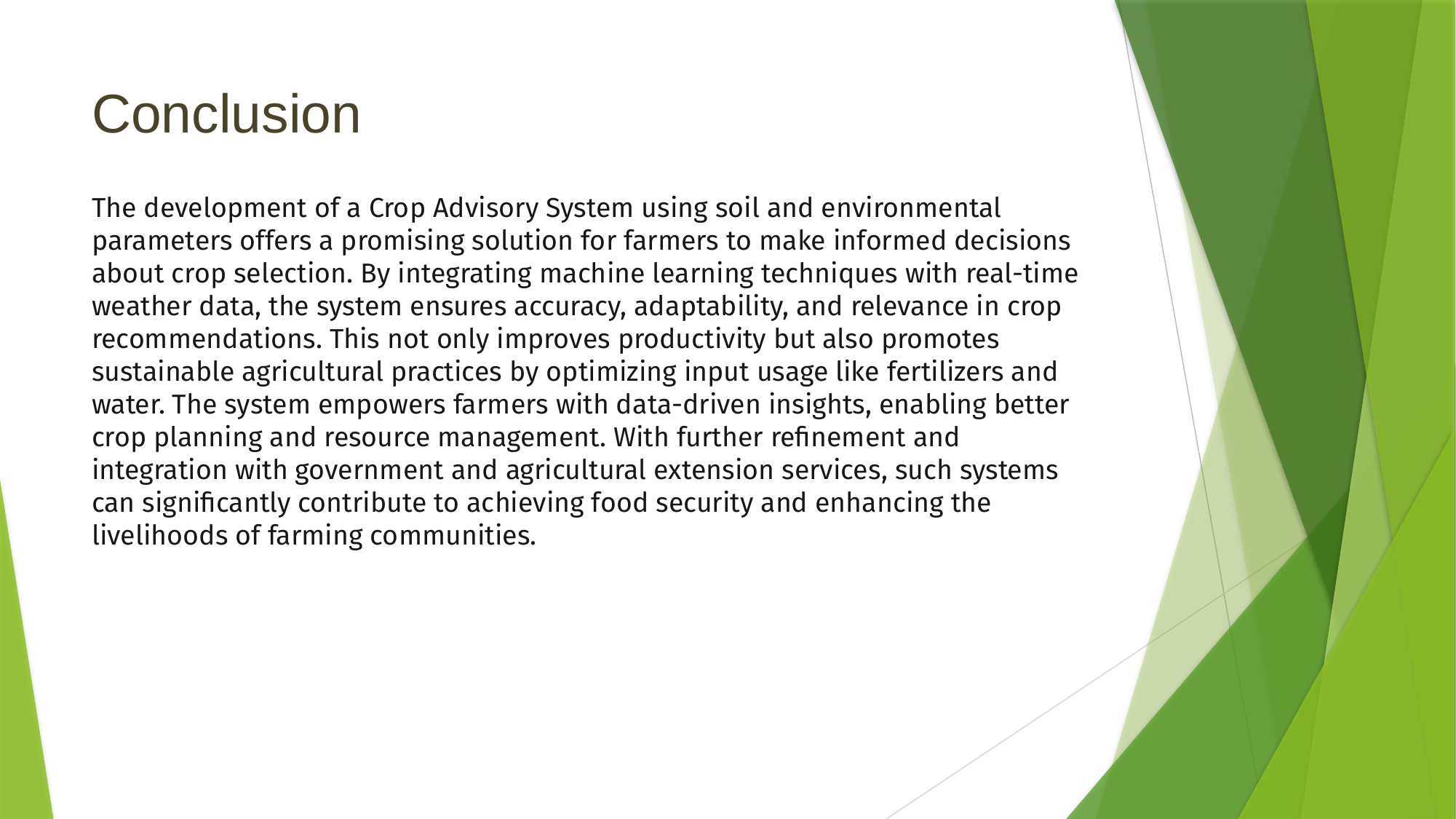

# Conclusion
The development of a Crop Advisory System using soil and environmental parameters offers a promising solution for farmers to make informed decisions about crop selection. By integrating machine learning techniques with real-time weather data, the system ensures accuracy, adaptability, and relevance in crop recommendations. This not only improves productivity but also promotes sustainable agricultural practices by optimizing input usage like fertilizers and water. The system empowers farmers with data-driven insights, enabling better crop planning and resource management. With further refinement and integration with government and agricultural extension services, such systems can significantly contribute to achieving food security and enhancing the livelihoods of farming communities.